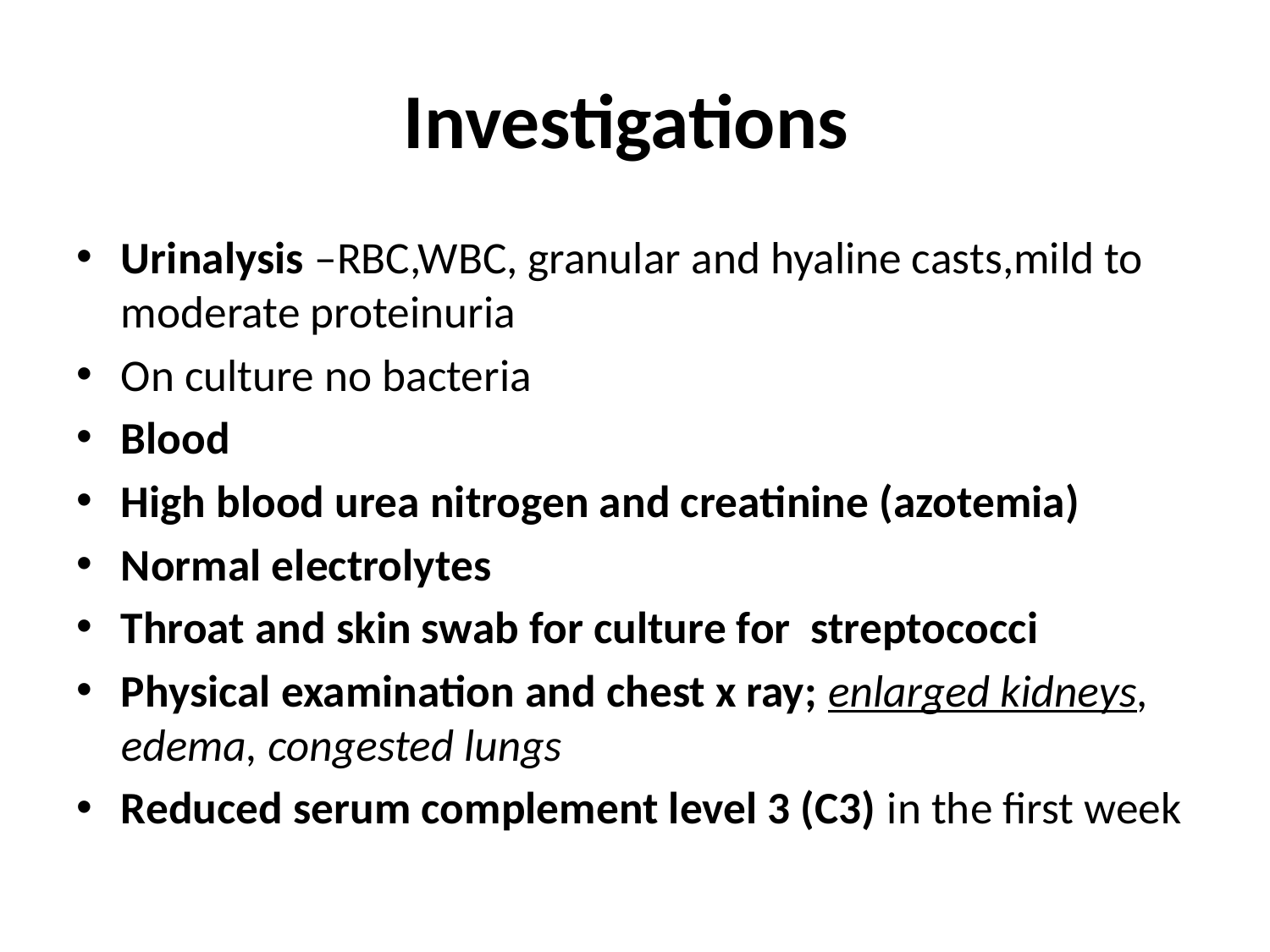

# Investigations
Urinalysis –RBC,WBC, granular and hyaline casts,mild to moderate proteinuria
On culture no bacteria
Blood
High blood urea nitrogen and creatinine (azotemia)
Normal electrolytes
Throat and skin swab for culture for  streptococci
Physical examination and chest x ray; enlarged kidneys, edema, congested lungs
Reduced serum complement level 3 (C3) in the first week